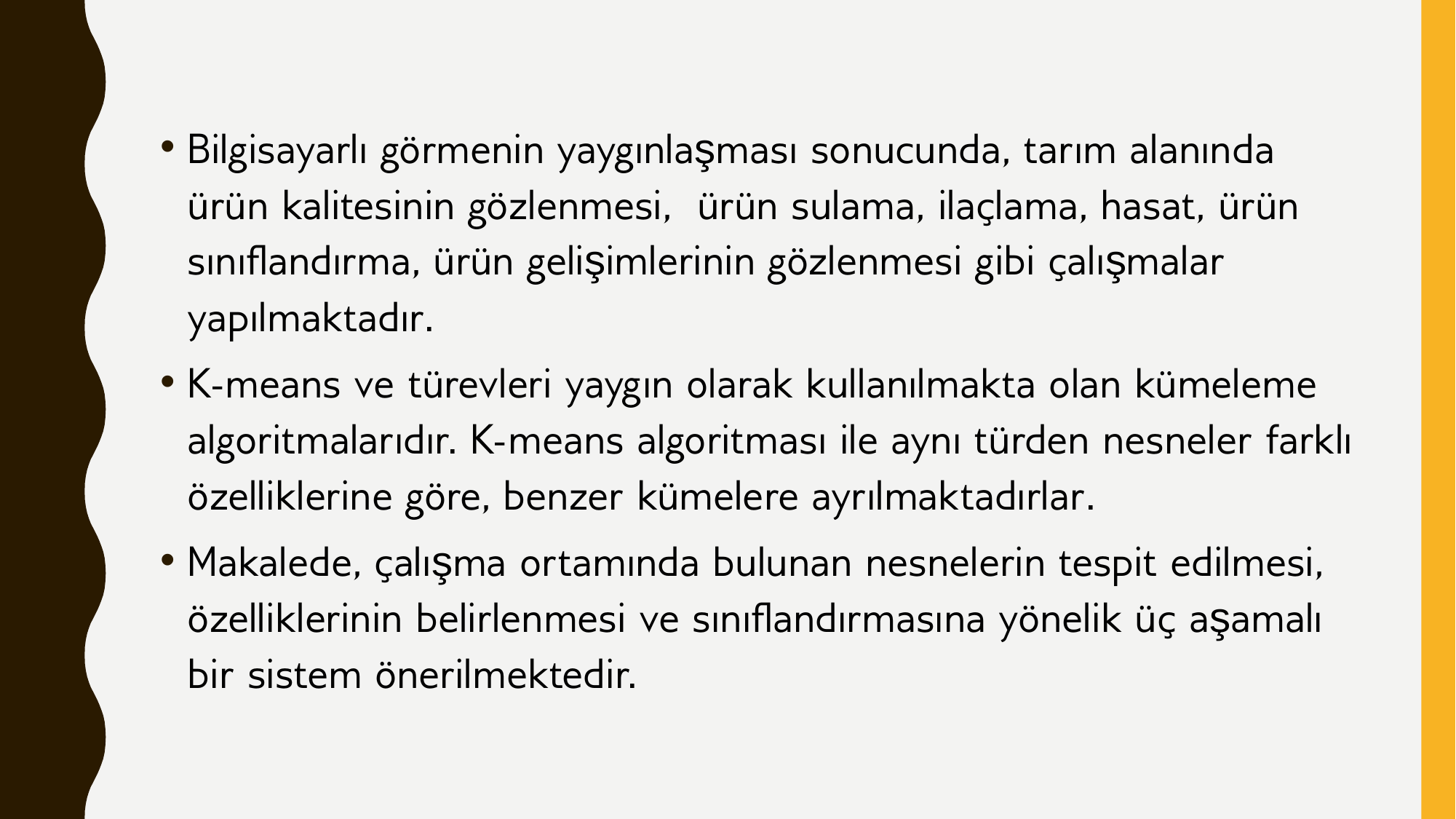

Bilgisayarlı görmenin yaygınlaşması sonucunda, tarım alanında ürün kalitesinin gözlenmesi,  ürün sulama, ilaçlama, hasat, ürün sınıflandırma, ürün gelişimlerinin gözlenmesi gibi çalışmalar yapılmaktadır.
K-means ve türevleri yaygın olarak kullanılmakta olan kümeleme algoritmalarıdır. K-means algoritması ile aynı türden nesneler farklı özelliklerine göre, benzer kümelere ayrılmaktadırlar.
Makalede, çalışma ortamında bulunan nesnelerin tespit edilmesi, özelliklerinin belirlenmesi ve sınıflandırmasına yönelik üç aşamalı bir sistem önerilmektedir.